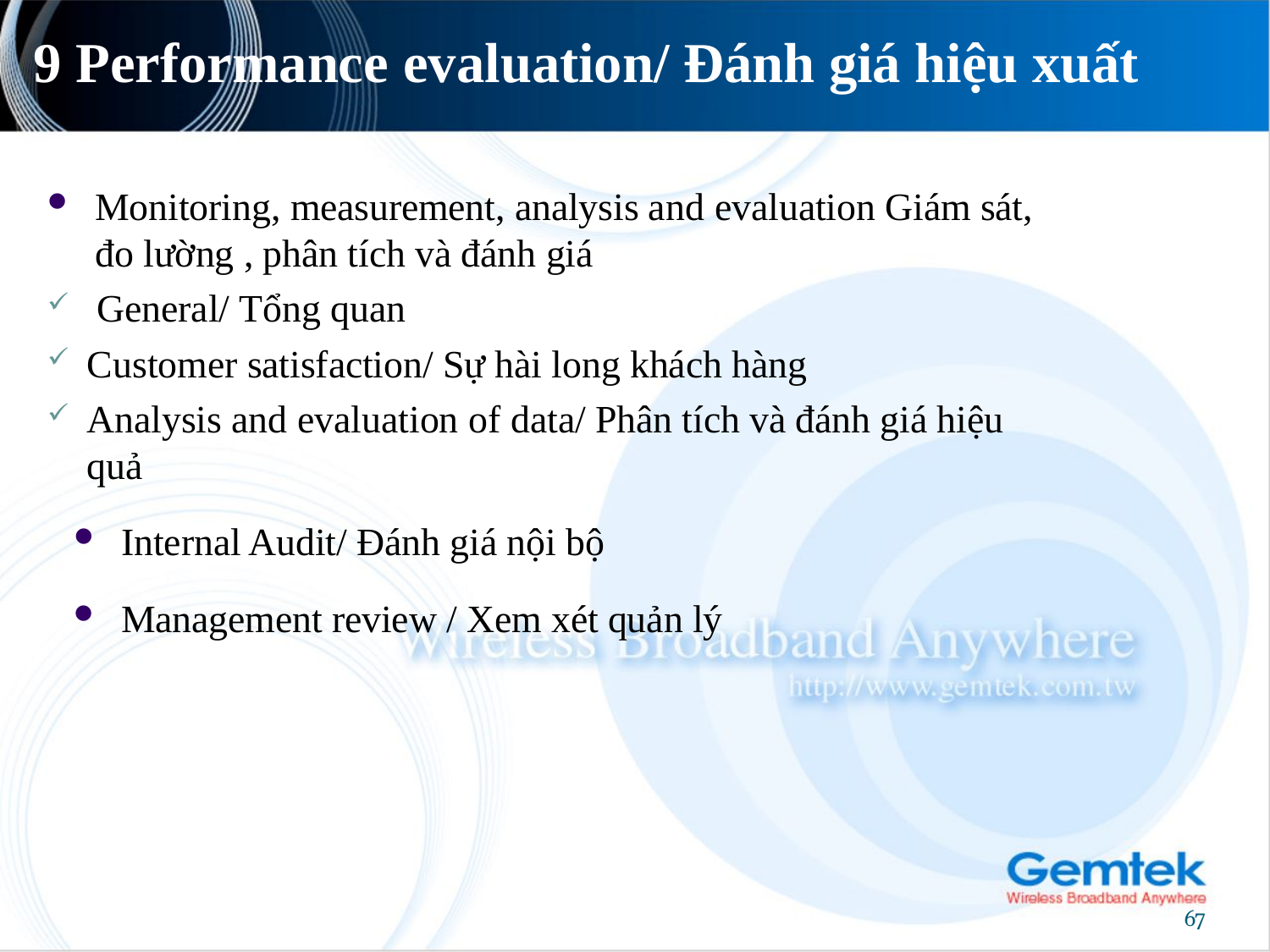

# 9 Performance evaluation/ Đánh giá hiệu xuất
Monitoring, measurement, analysis and evaluation Giám sát, đo lường , phân tích và đánh giá
 General/ Tổng quan
Customer satisfaction/ Sự hài long khách hàng
Analysis and evaluation of data/ Phân tích và đánh giá hiệu quả

Internal Audit/ Đánh giá nội bộ
Management review / Xem xét quản lý
67